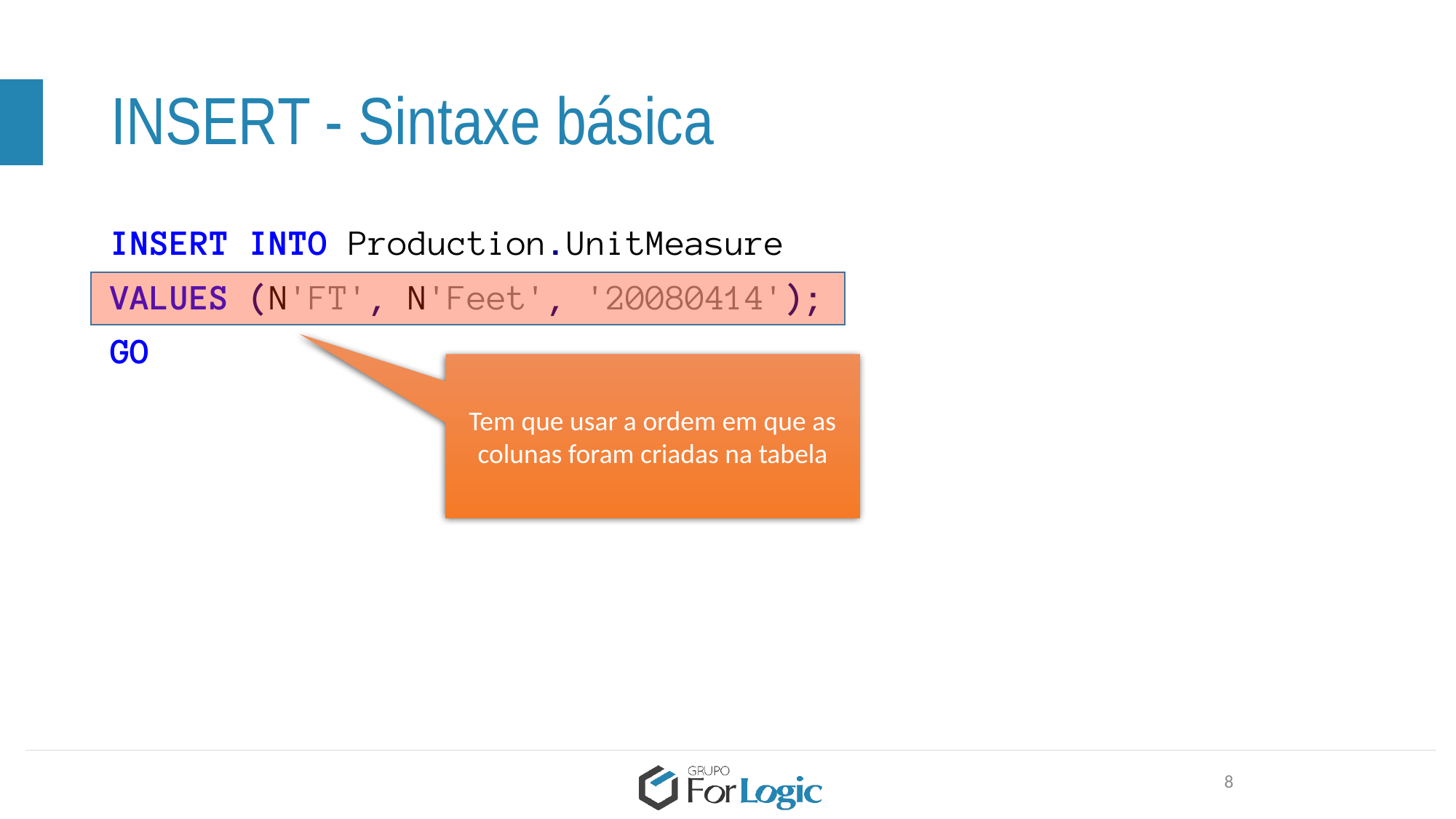

# INSERT - Sintaxe básica
INSERT INTO Production.UnitMeasure
VALUES (N'FT', N'Feet', '20080414');
GO

Tem que usar a ordem em que as colunas foram criadas na tabela
8